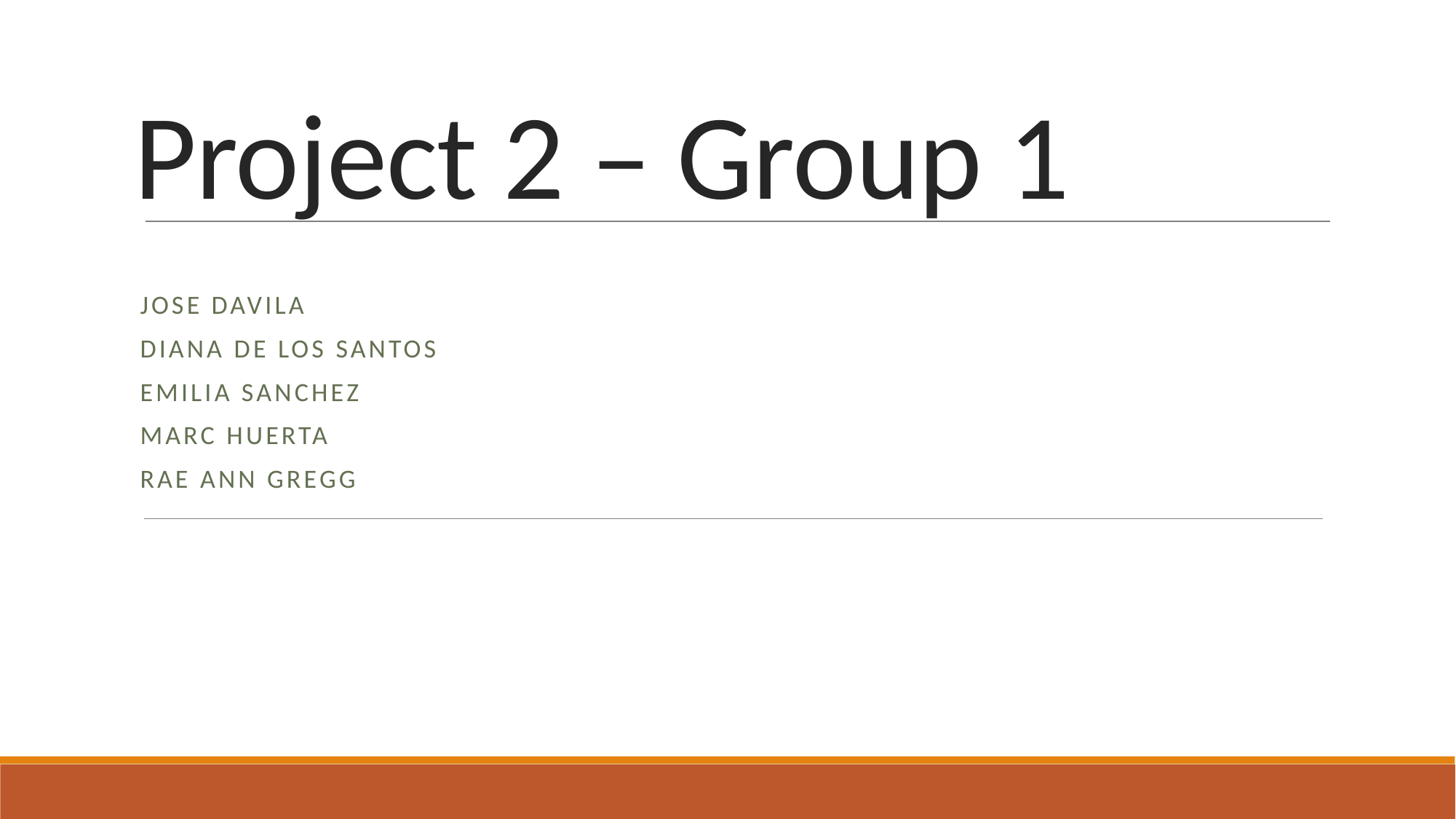

# Project 2 – Group 1
Jose DAvila
Diana De los Santos
Emilia Sanchez
Marc Huerta
Rae Ann Gregg